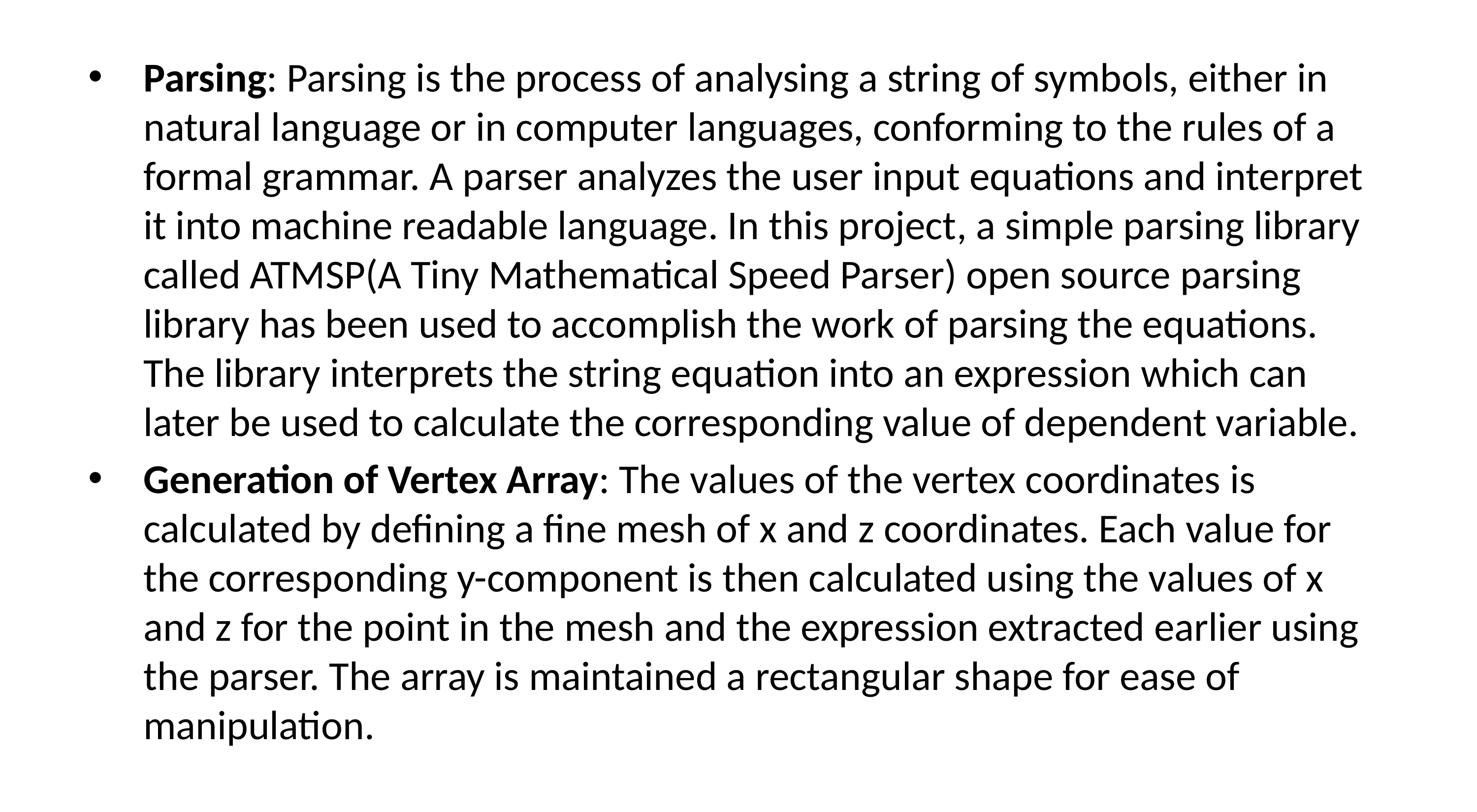

Parsing: Parsing is the process of analysing a string of symbols, either in natural language or in computer languages, conforming to the rules of a formal grammar. A parser analyzes the user input equations and interpret it into machine readable language. In this project, a simple parsing library called ATMSP(A Tiny Mathematical Speed Parser) open source parsing library has been used to accomplish the work of parsing the equations. The library interprets the string equation into an expression which can later be used to calculate the corresponding value of dependent variable.
Generation of Vertex Array: The values of the vertex coordinates is calculated by defining a fine mesh of x and z coordinates. Each value for the corresponding y-component is then calculated using the values of x and z for the point in the mesh and the expression extracted earlier using the parser. The array is maintained a rectangular shape for ease of manipulation.